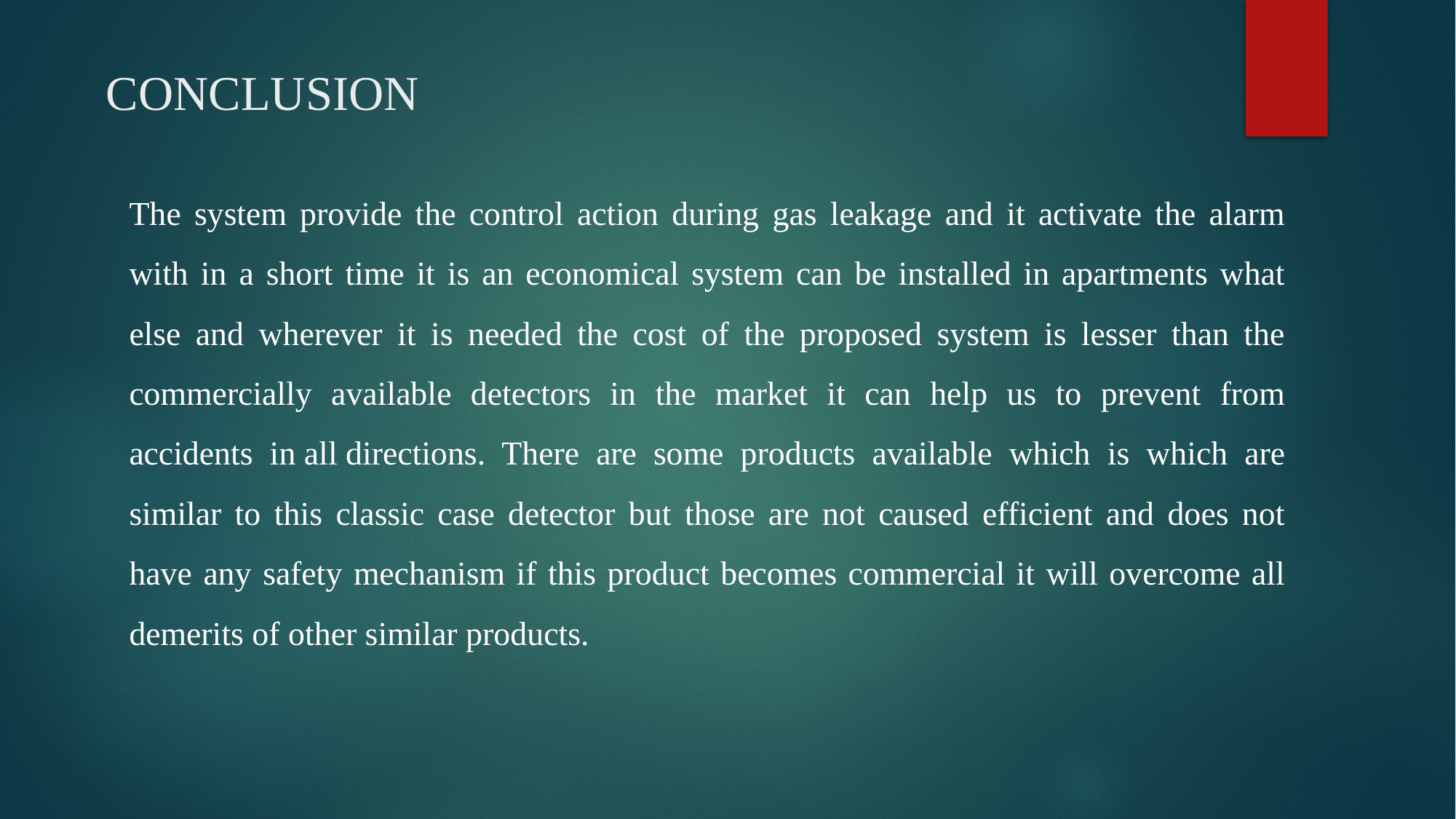

# CONCLUSION
The system provide the control action during gas leakage and it activate the alarm with in a short time it is an economical system can be installed in apartments what else and wherever it is needed the cost of the proposed system is lesser than the commercially available detectors in the market it can help us to prevent from accidents in all directions. There are some products available which is which are similar to this classic case detector but those are not caused efficient and does not have any safety mechanism if this product becomes commercial it will overcome all demerits of other similar products.